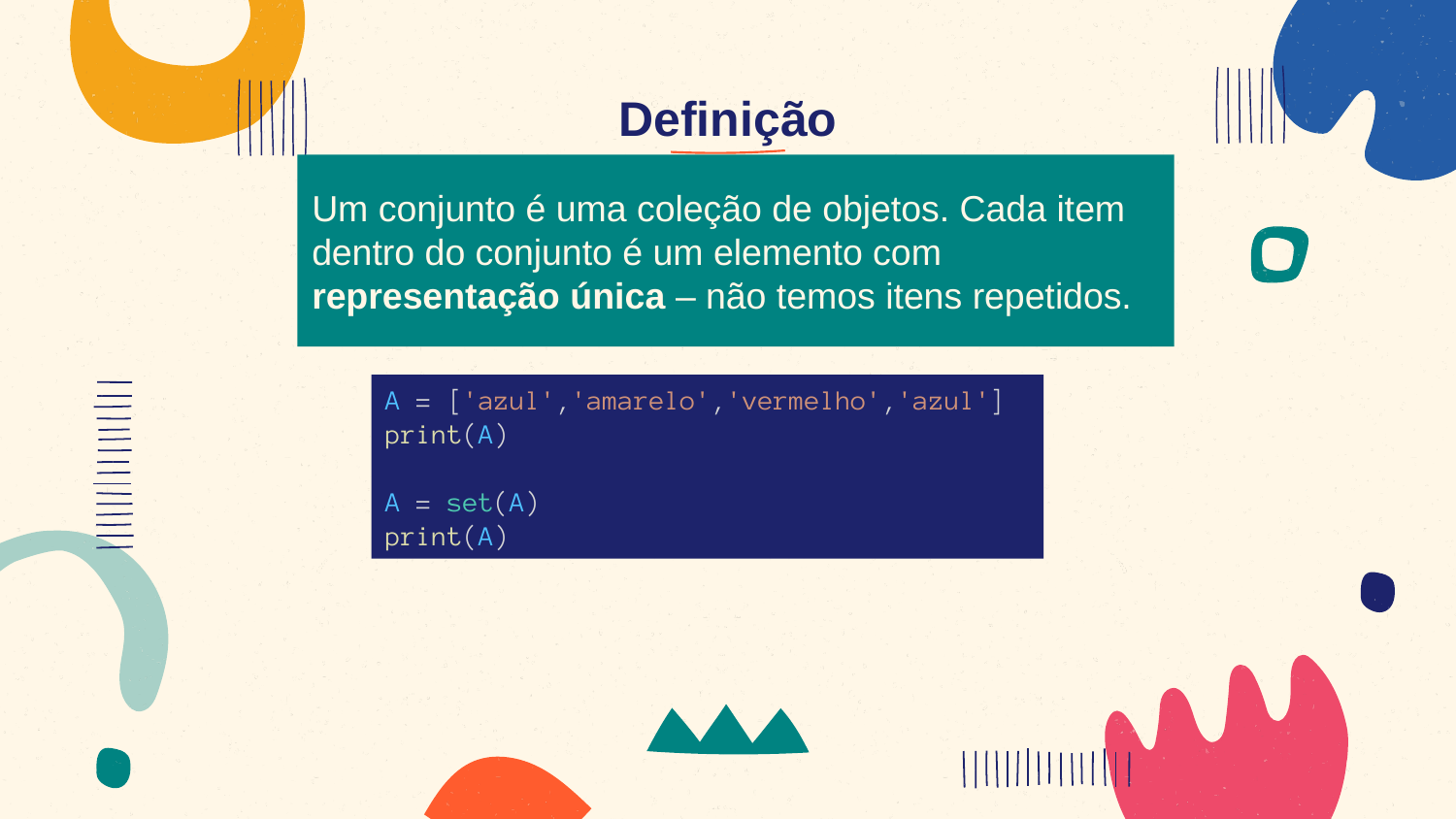

# Definição

Um conjunto é uma coleção de objetos. Cada item dentro do conjunto é um elemento com representação única – não temos itens repetidos.
A = ['azul','amarelo','vermelho','azul']
print(A)
A = set(A)
print(A)